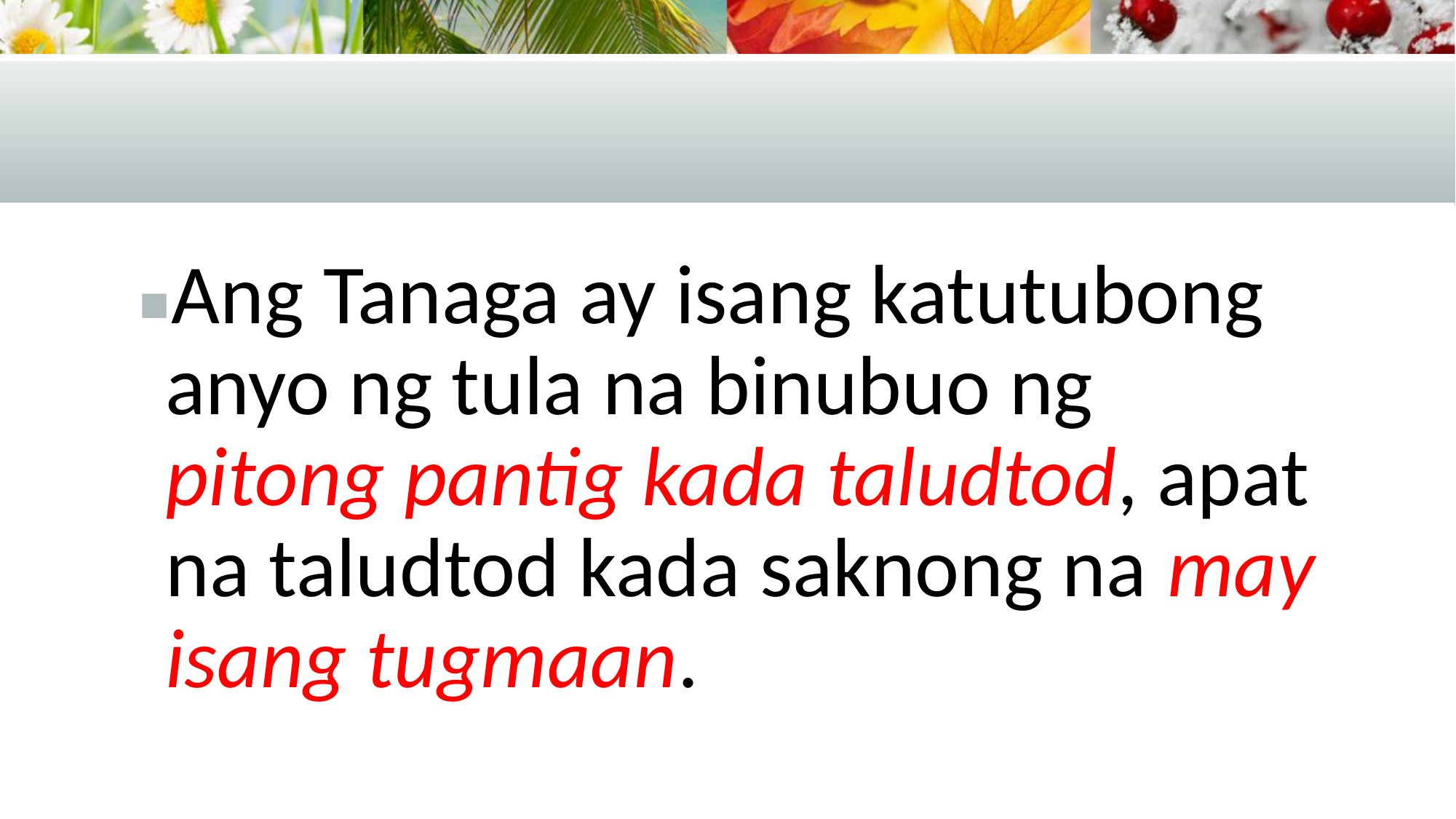

#
Ang Tanaga ay isang katutubong anyo ng tula na binubuo ng pitong pantig kada taludtod, apat na taludtod kada saknong na may isang tugmaan.